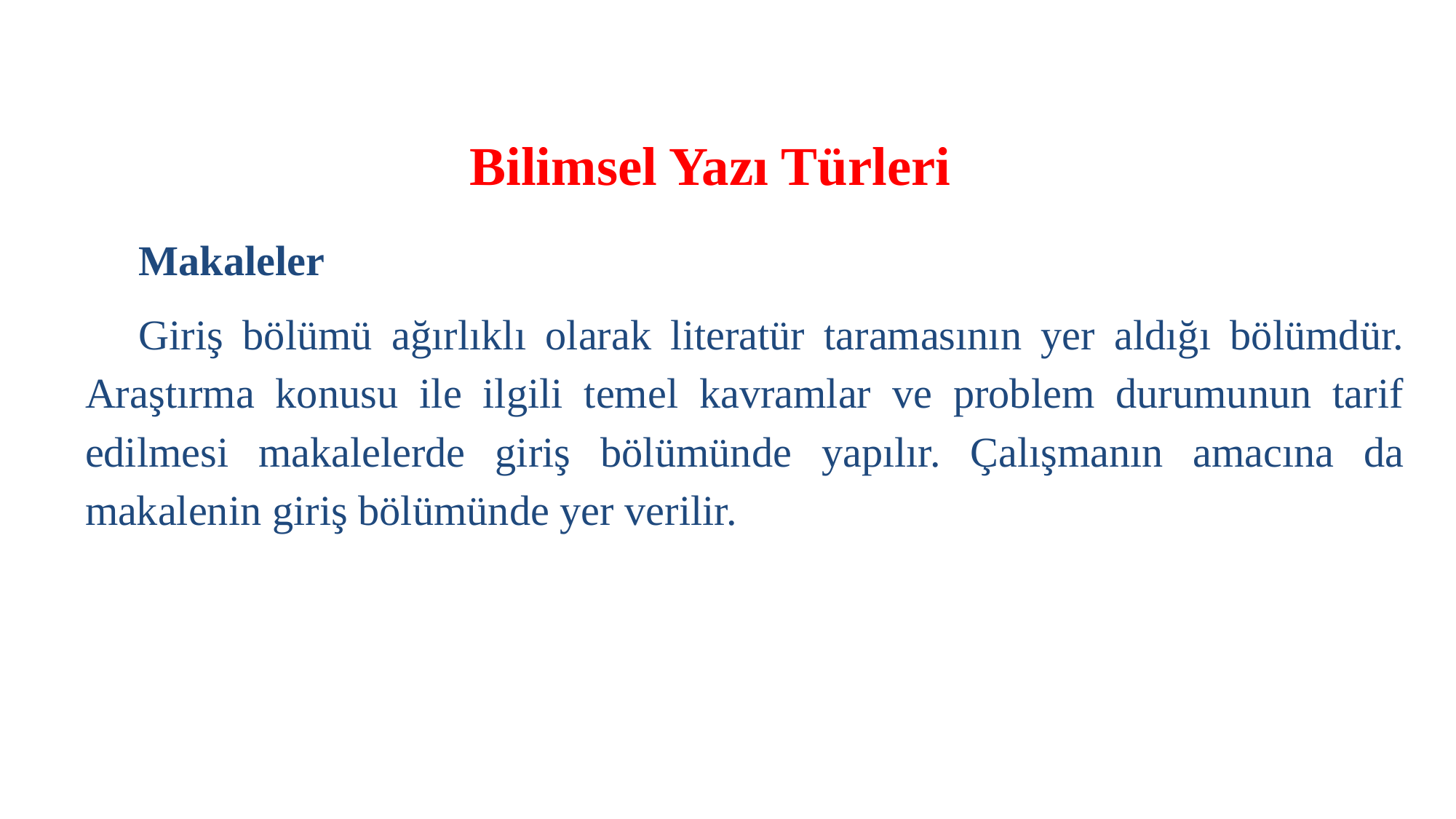

Bilimsel Yazı Türleri
Makaleler
Giriş bölümü ağırlıklı olarak literatür taramasının yer aldığı bölümdür. Araştırma konusu ile ilgili temel kavramlar ve problem durumunun tarif edilmesi makalelerde giriş bölümünde yapılır. Çalışmanın amacına da makalenin giriş bölümünde yer verilir.